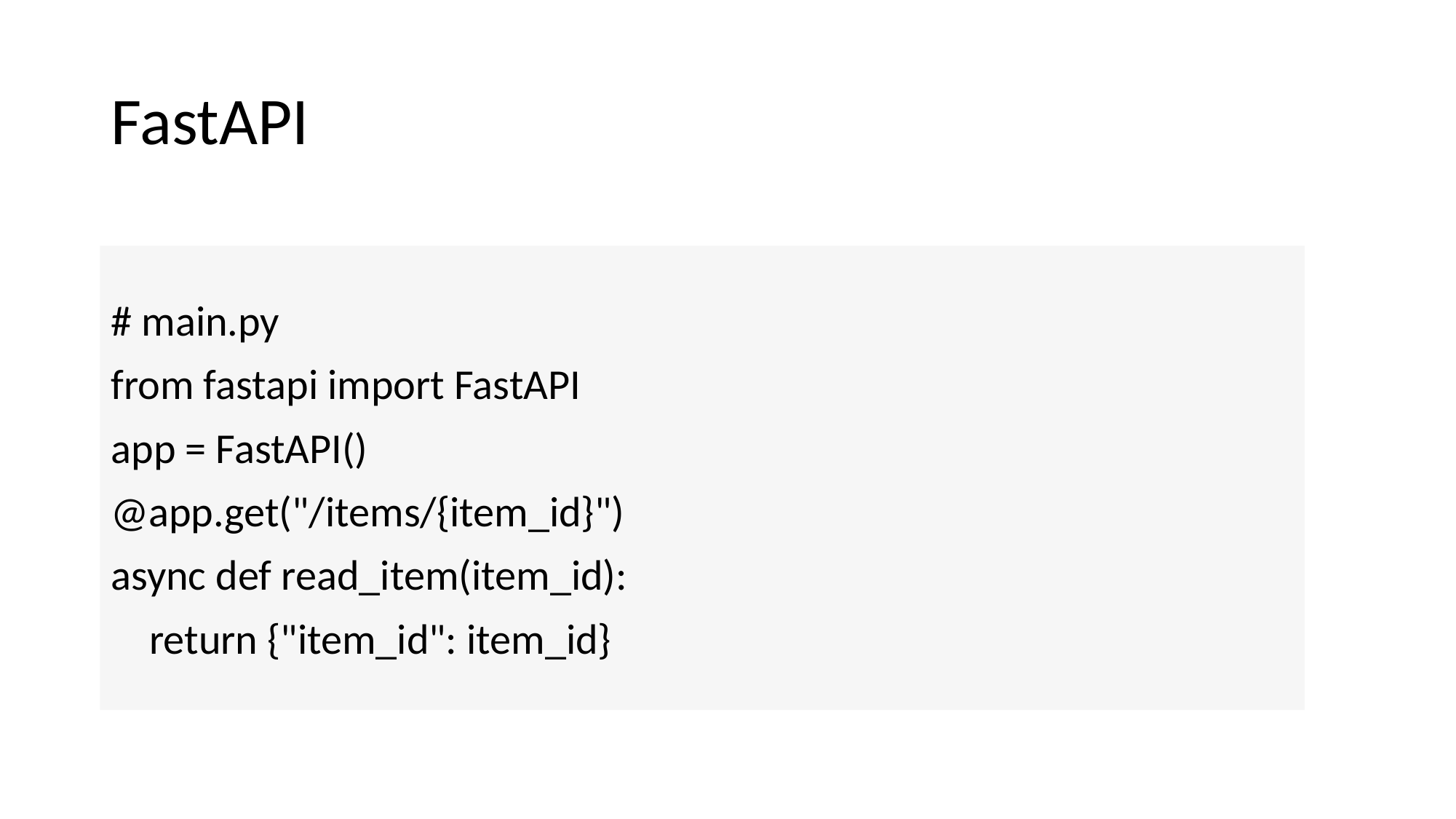

# FastAPI
# main.py
from fastapi import FastAPI
app = FastAPI()
@app.get("/items/{item_id}")
async def read_item(item_id):
    return {"item_id": item_id}